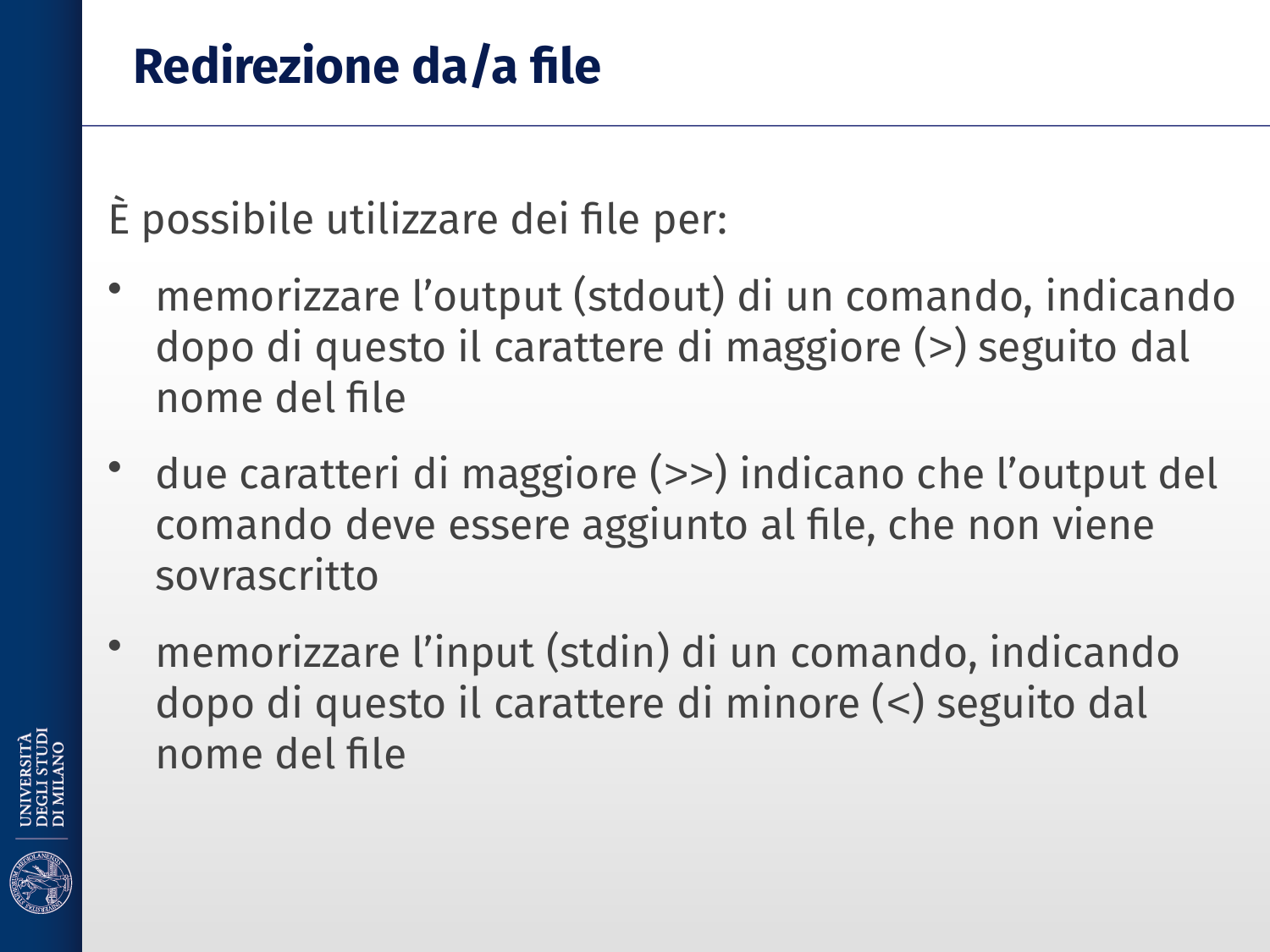

# Redirezione da/a file
È possibile utilizzare dei file per:
memorizzare l’output (stdout) di un comando, indicando dopo di questo il carattere di maggiore (>) seguito dal nome del file
due caratteri di maggiore (>>) indicano che l’output del comando deve essere aggiunto al file, che non viene sovrascritto
memorizzare l’input (stdin) di un comando, indicando dopo di questo il carattere di minore (<) seguito dal nome del file